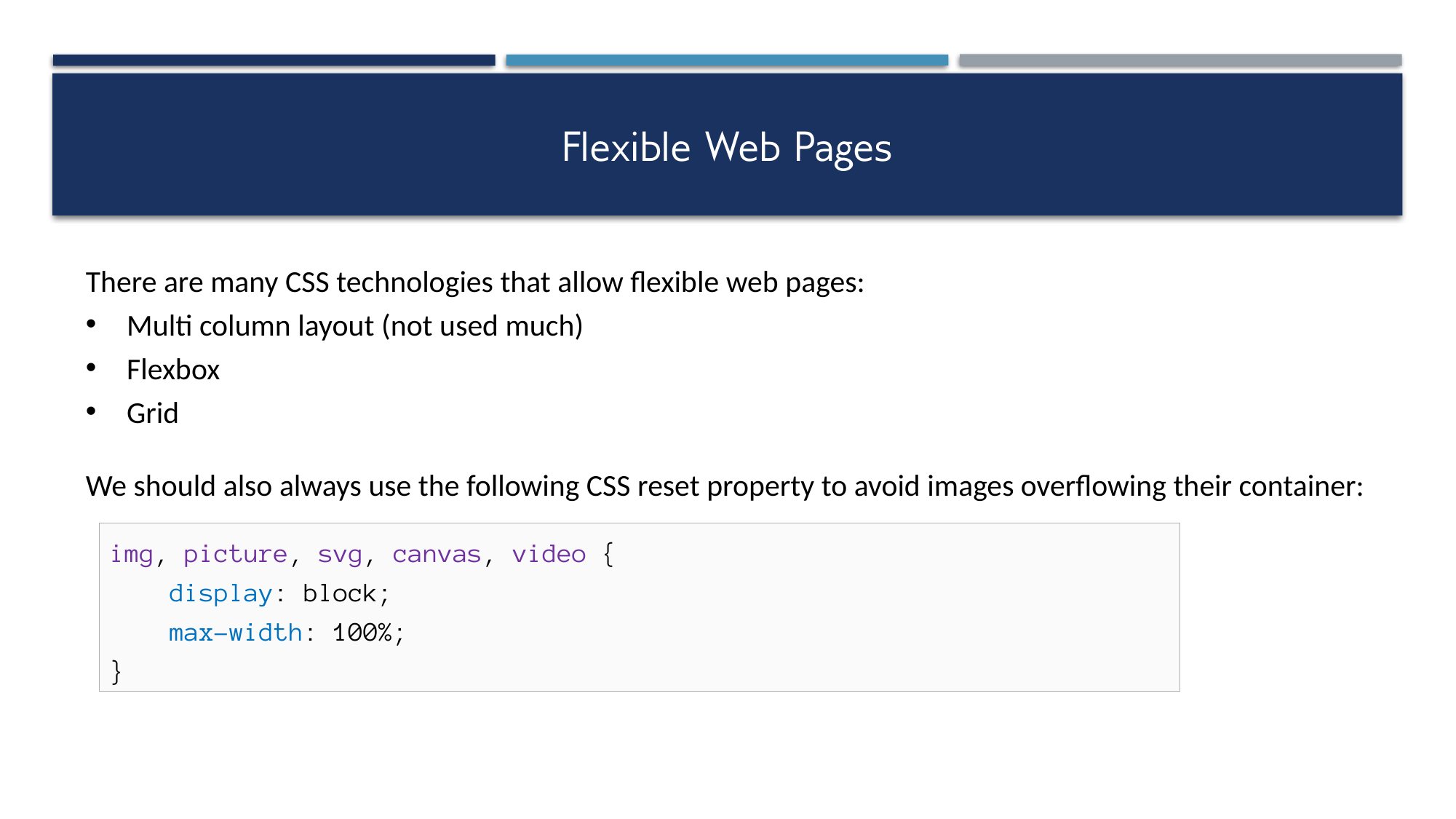

# Flexible Web Pages
There are many CSS technologies that allow flexible web pages:
Multi column layout (not used much)
Flexbox
Grid

We should also always use the following CSS reset property to avoid images overflowing their container:
img, picture, svg, canvas, video {
    display: block;
    max-width: 100%;
}